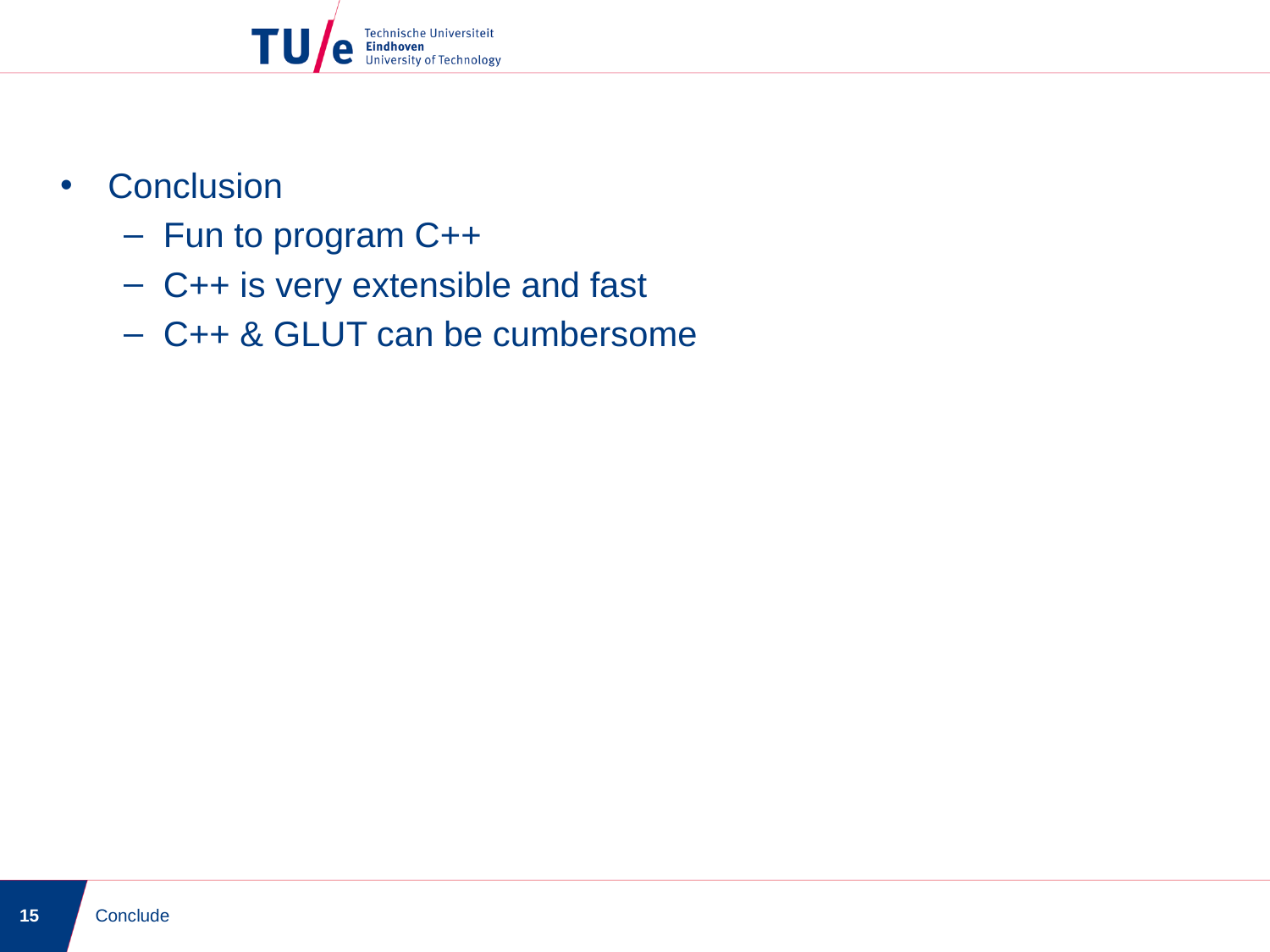

Conclusion
Fun to program C++
C++ is very extensible and fast
C++ & GLUT can be cumbersome

15
Conclude